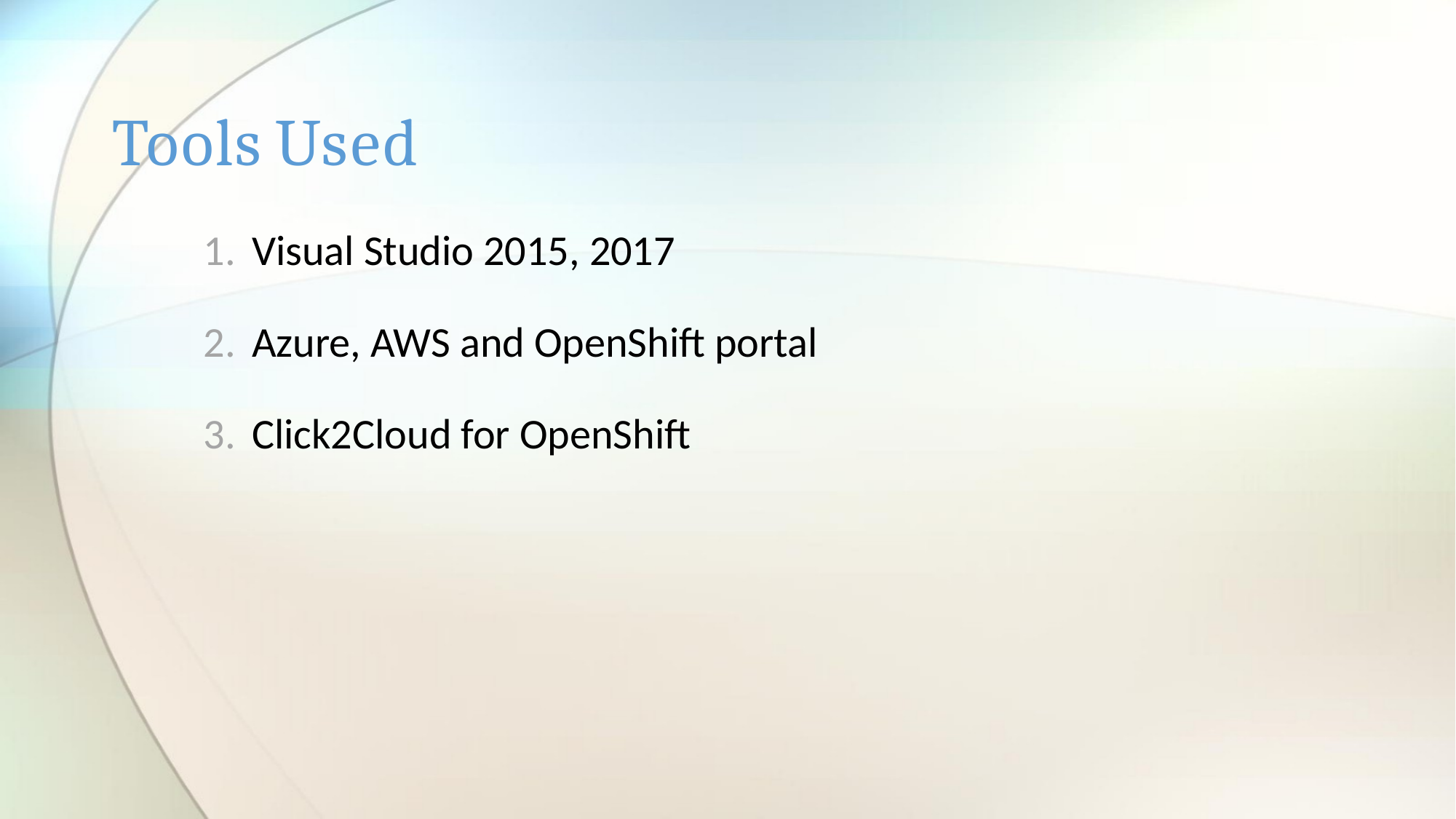

# Tools Used
Visual Studio 2015, 2017

Azure, AWS and OpenShift portal

Click2Cloud for OpenShift